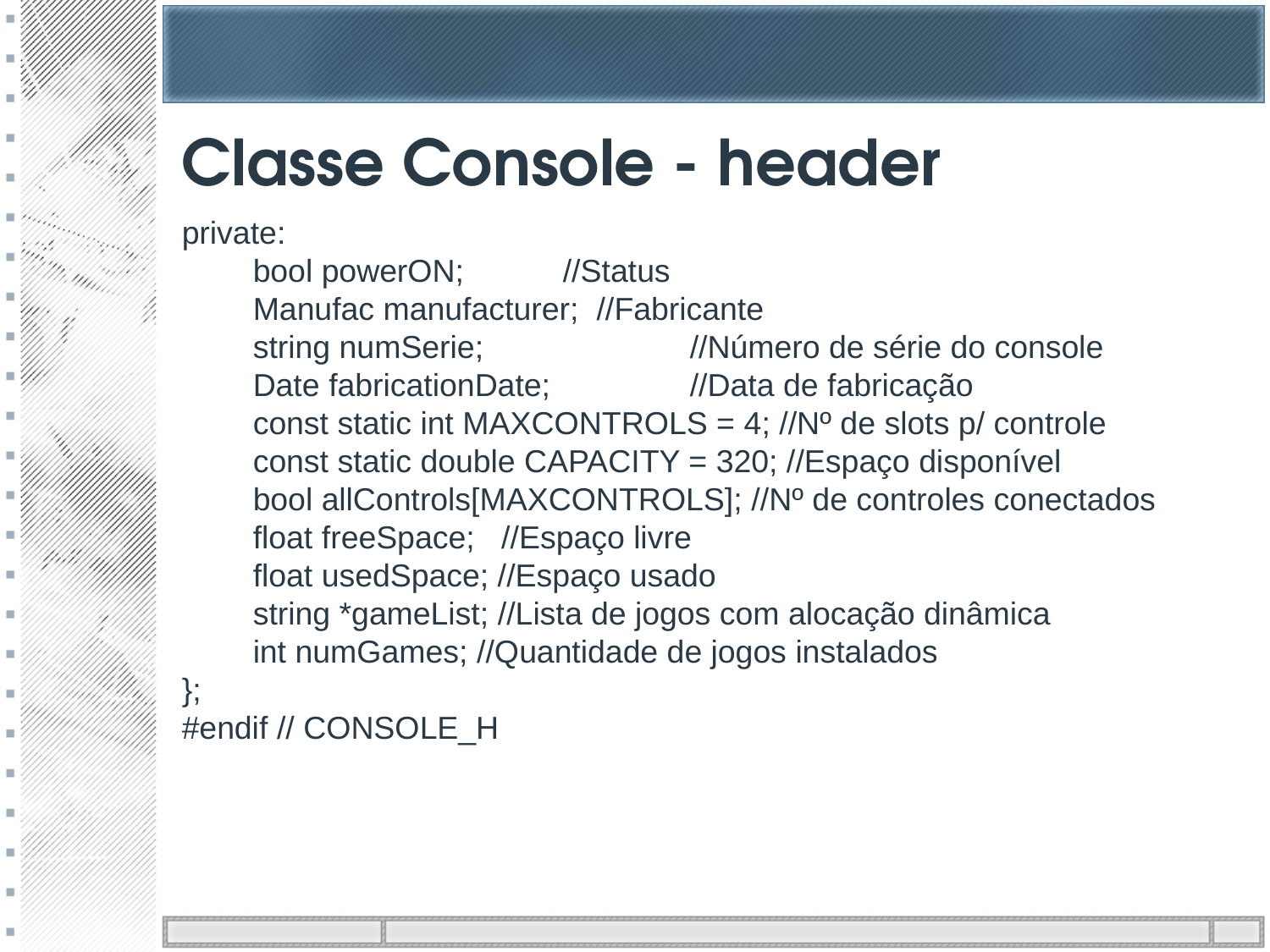

Classe Console - header
private:
        bool powerON;	//Status
        Manufac manufacturer;  //Fabricante
        string numSerie;		//Número de série do console
        Date fabricationDate;             	//Data de fabricação
        const static int MAXCONTROLS = 4; //Nº de slots p/ controle
        const static double CAPACITY = 320; //Espaço disponível
        bool allControls[MAXCONTROLS]; //Nº de controles conectados
        float freeSpace;   //Espaço livre
        float usedSpace; //Espaço usado
        string *gameList; //Lista de jogos com alocação dinâmica
        int numGames; //Quantidade de jogos instalados
};
#endif // CONSOLE_H